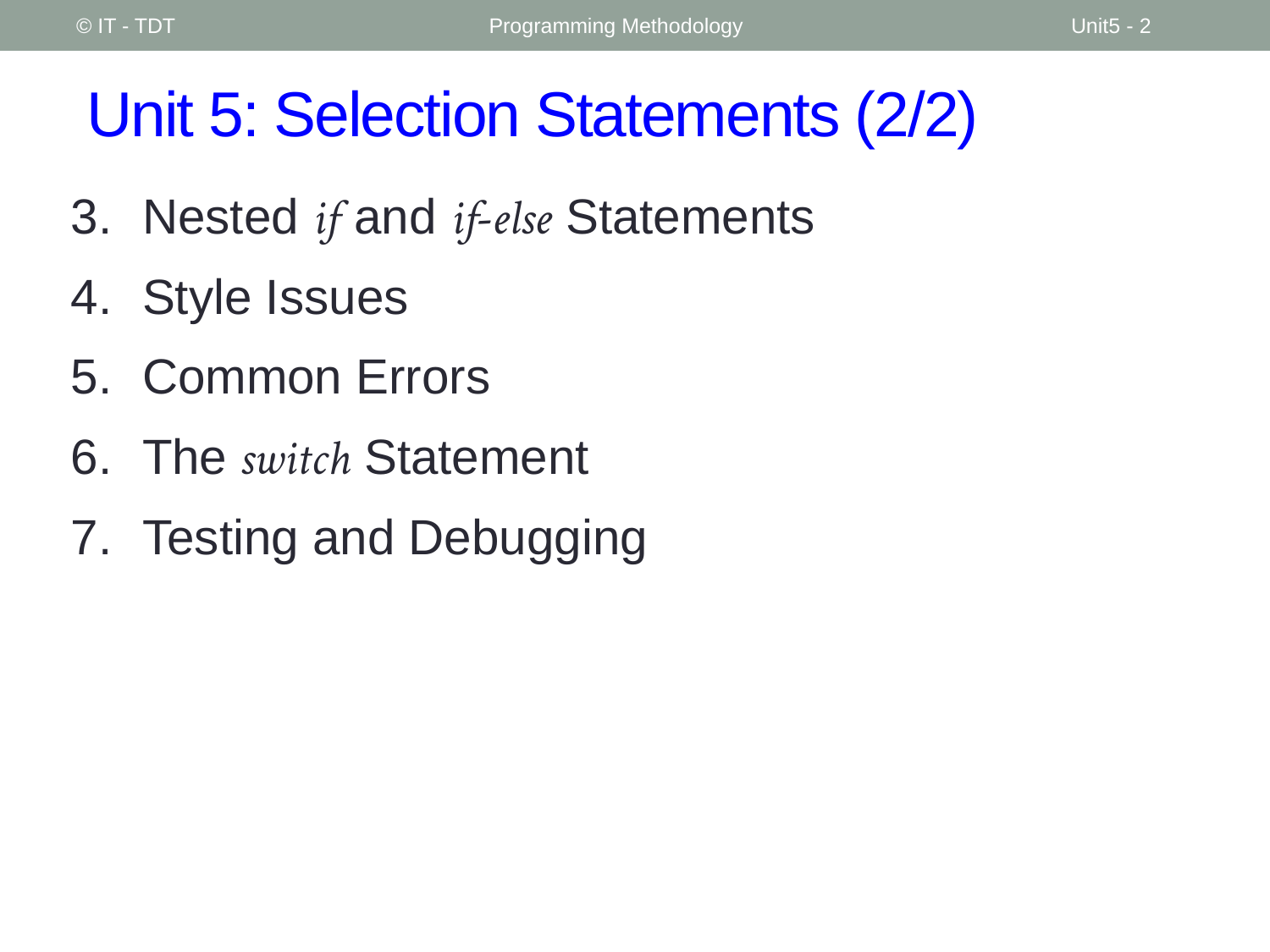

© IT - TDT
Programming Methodology
Unit5 - 2
# Unit 5: Selection Statements (2/2)
Nested if and if-else Statements
Style Issues
Common Errors
The switch Statement
Testing and Debugging